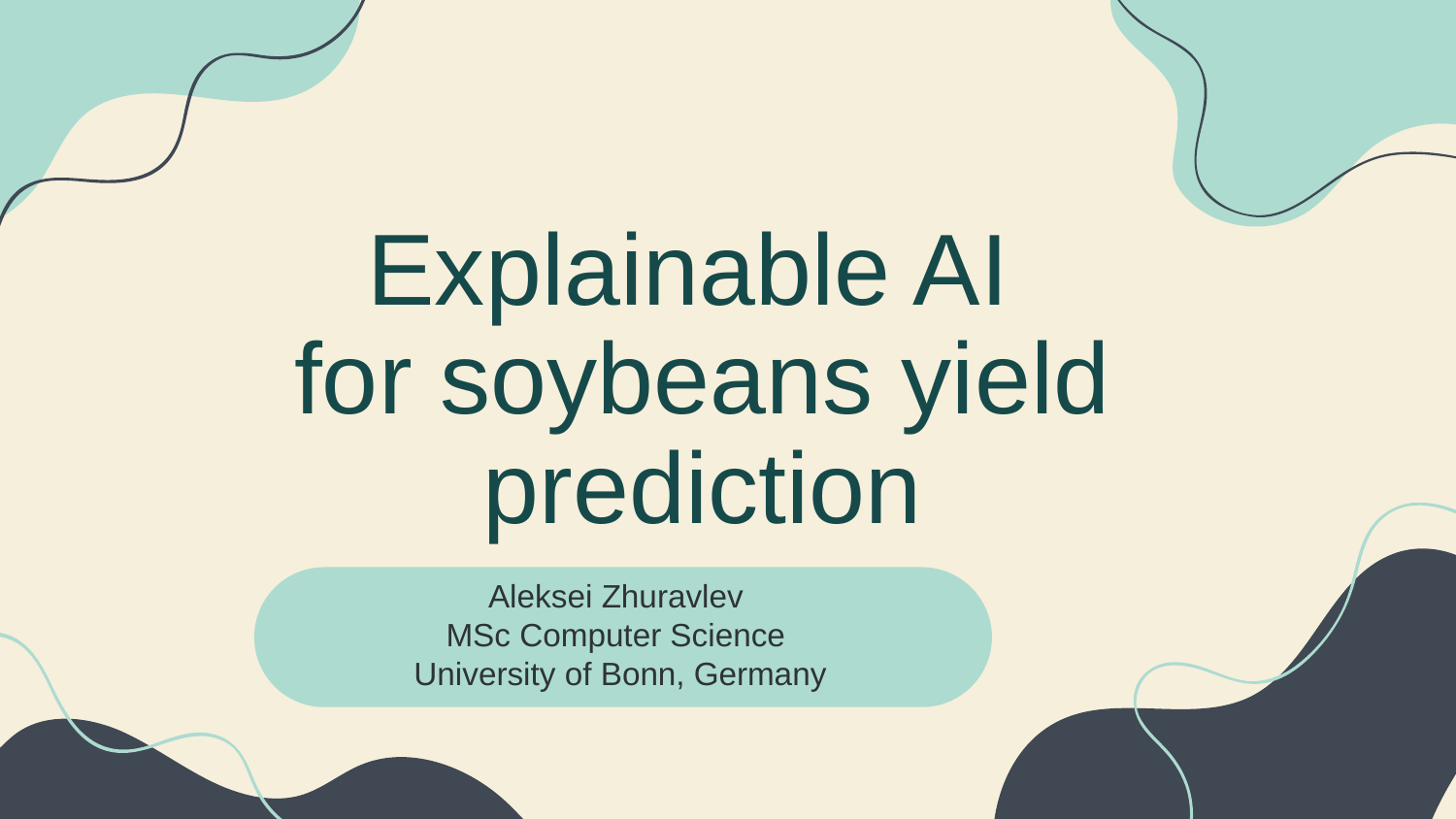

# Explainable AI for soybeans yield prediction

Aleksei Zhuravlev
MSc Computer Science
 University of Bonn, Germany